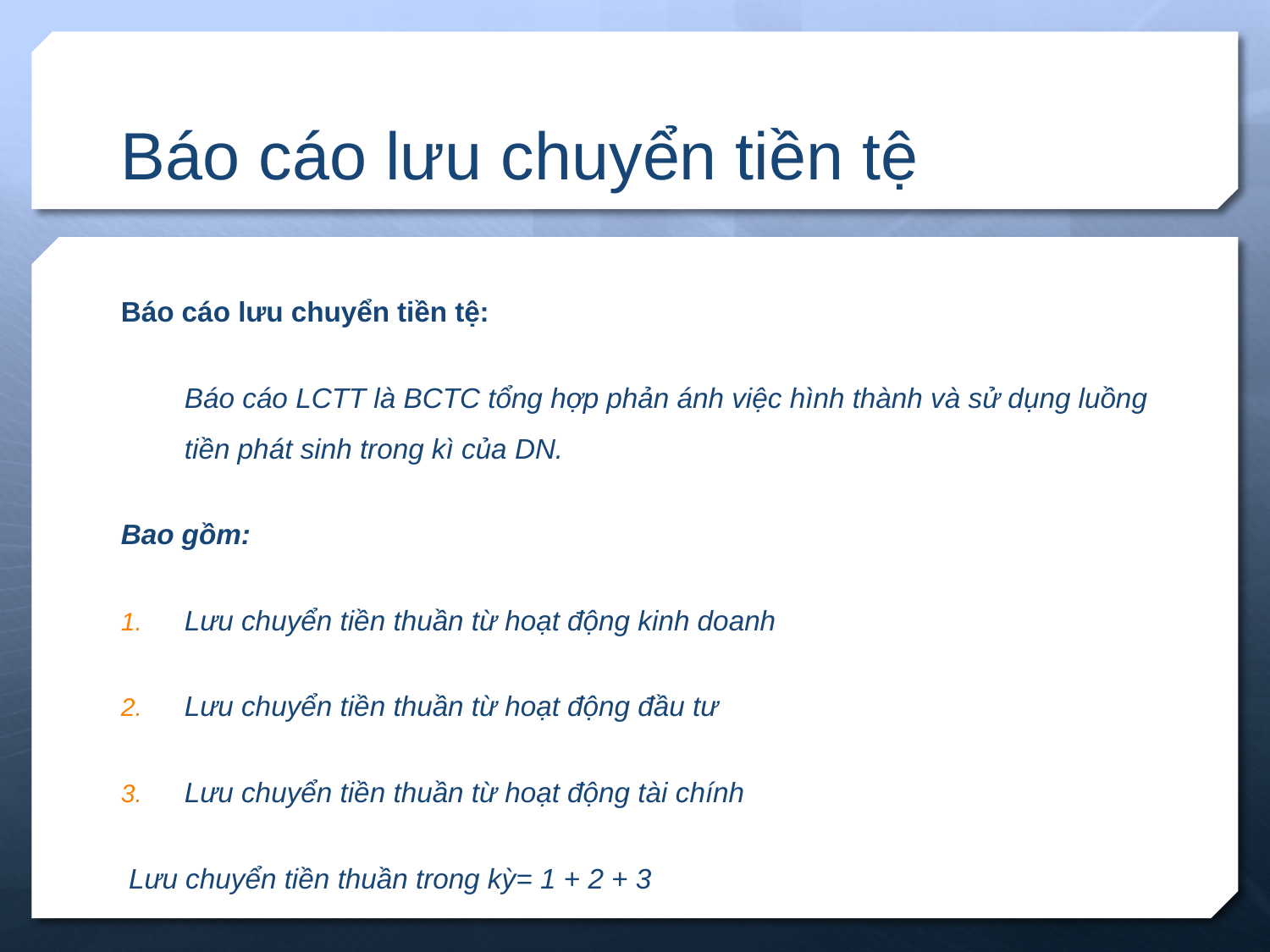

# Báo cáo lưu chuyển tiền tệ
Báo cáo lưu chuyển tiền tệ:
	Báo cáo LCTT là BCTC tổng hợp phản ánh việc hình thành và sử dụng luồng tiền phát sinh trong kì của DN.
Bao gồm:
Lưu chuyển tiền thuần từ hoạt động kinh doanh
Lưu chuyển tiền thuần từ hoạt động đầu tư
Lưu chuyển tiền thuần từ hoạt động tài chính
 Lưu chuyển tiền thuần trong kỳ= 1 + 2 + 3